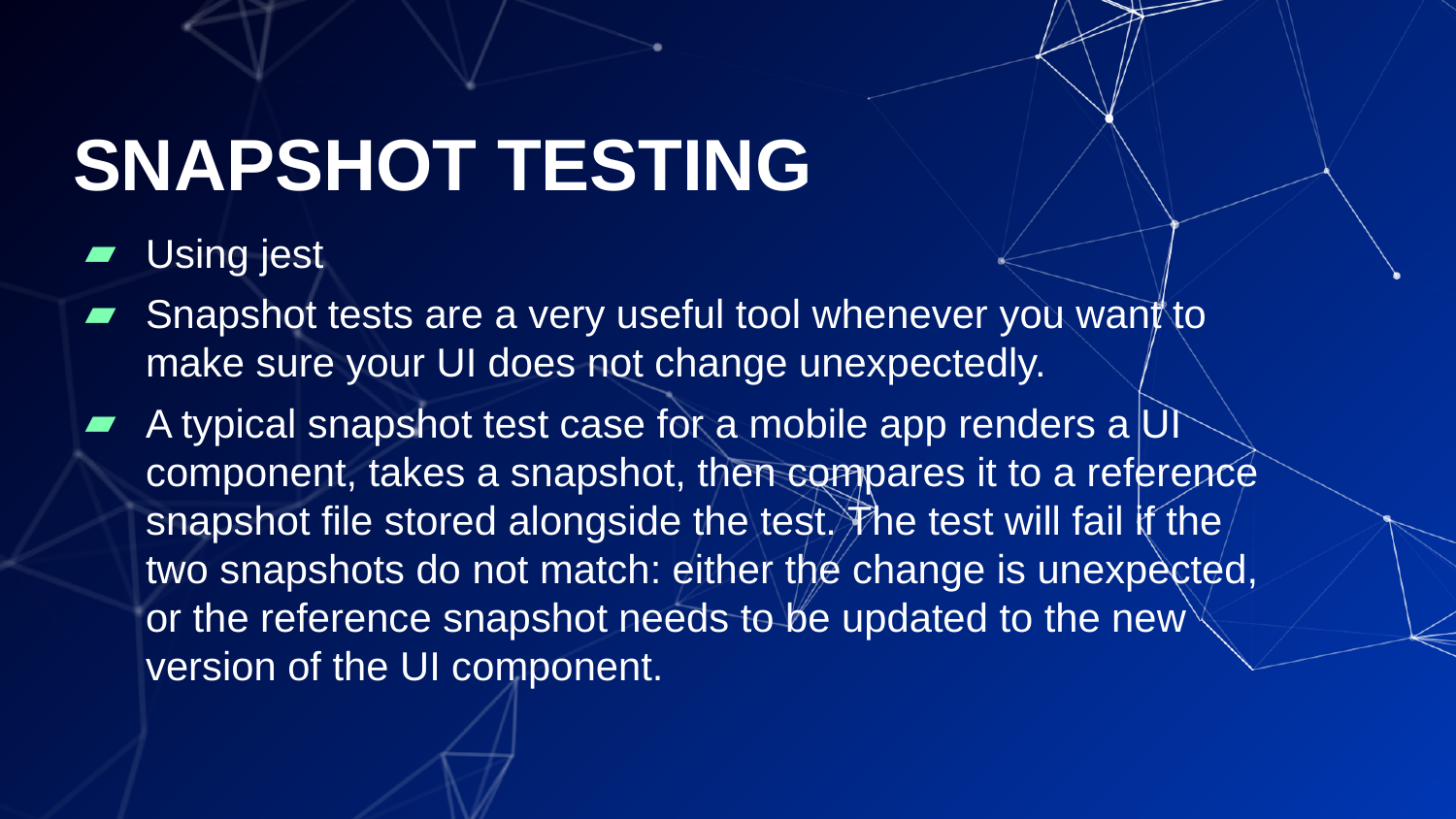

# SNAPSHOT TESTING
Using jest
Snapshot tests are a very useful tool whenever you want to make sure your UI does not change unexpectedly.
A typical snapshot test case for a mobile app renders a UI component, takes a snapshot, then compares it to a reference snapshot file stored alongside the test. The test will fail if the two snapshots do not match: either the change is unexpected, or the reference snapshot needs to be updated to the new version of the UI component.
9